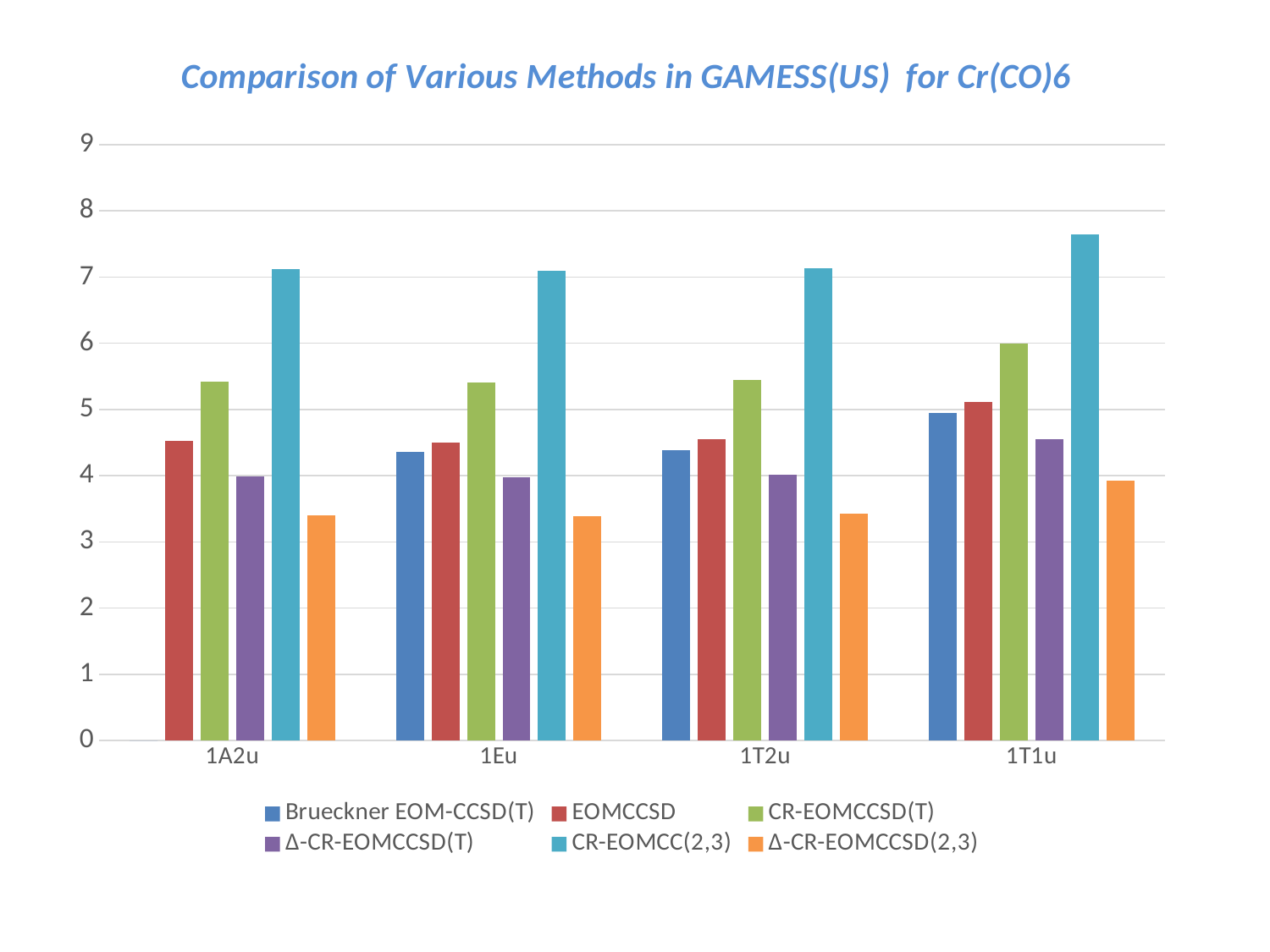

### Chart: Comparison of Various Methods in GAMESS(US)  for Cr(CO)6

| Category | Brueckner EOM-CCSD(T) | EOMCCSD | CR-EOMCCSD(T) | Δ-CR-EOMCCSD(T) | CR-EOMCC(2,3) | Δ-CR-EOMCCSD(2,3) |
|---|---|---|---|---|---|---|
| 1A2u | 0.0 | 4.523999999999996 | 5.426 | 3.992999999999999 | 7.117999999999994 | 3.405 |
| 1Eu | 4.359999999999998 | 4.5 | 5.404 | 3.972 | 7.099 | 3.386 |
| 1T2u | 4.39 | 4.547 | 5.449 | 4.016999999999999 | 7.137999999999995 | 3.425 |
| 1T1u | 4.95 | 5.113999999999995 | 5.99 | 4.557999999999994 | 7.642999999999994 | 3.93 |